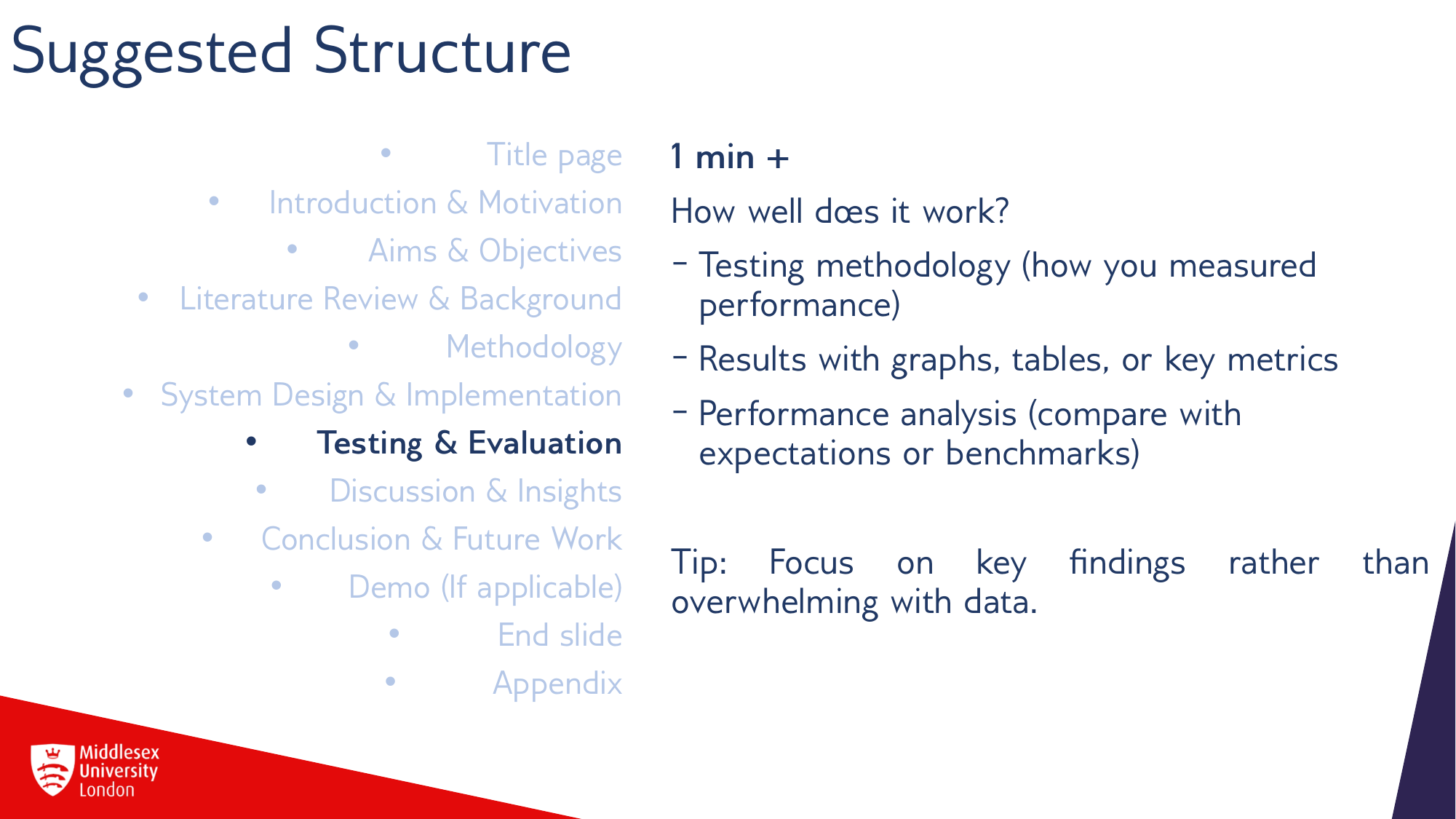

# Suggested Structure
Title page
Introduction & Motivation
Aims & Objectives
Literature Review & Background
Methodology
System Design & Implementation
Testing & Evaluation
Discussion & Insights
Conclusion & Future Work
Demo (If applicable)
End slide
Appendix

1 min +
How well does it work?
Testing methodology (how you measured performance)
Results with graphs, tables, or key metrics
Performance analysis (compare with expectations or benchmarks)

Tip: Focus on key findings rather than overwhelming with data.
14